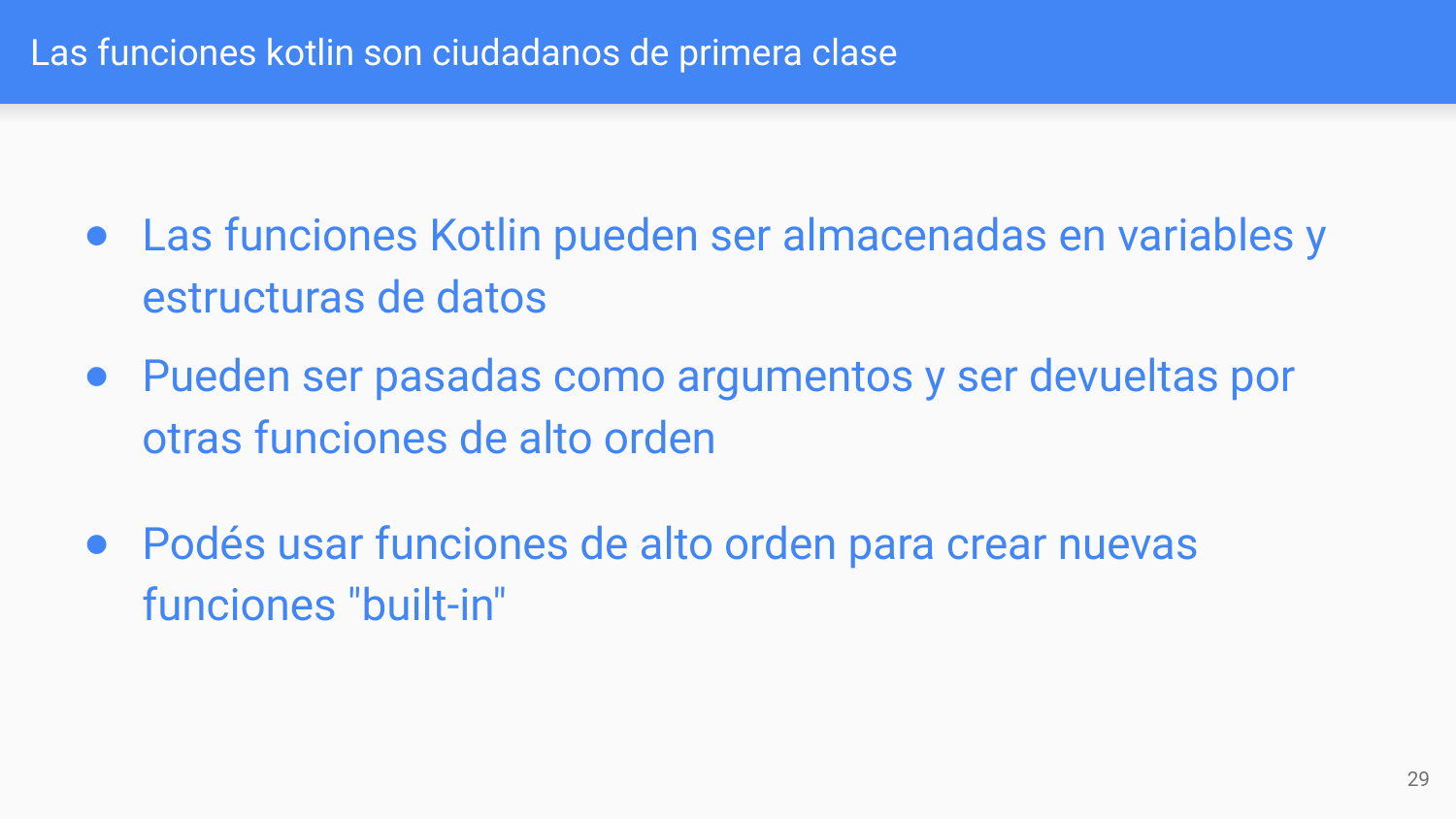

# Las funciones kotlin son ciudadanos de primera clase
Las funciones Kotlin pueden ser almacenadas en variables y estructuras de datos
Pueden ser pasadas como argumentos y ser devueltas por otras funciones de alto orden
Podés usar funciones de alto orden para crear nuevas funciones "built-in"
29